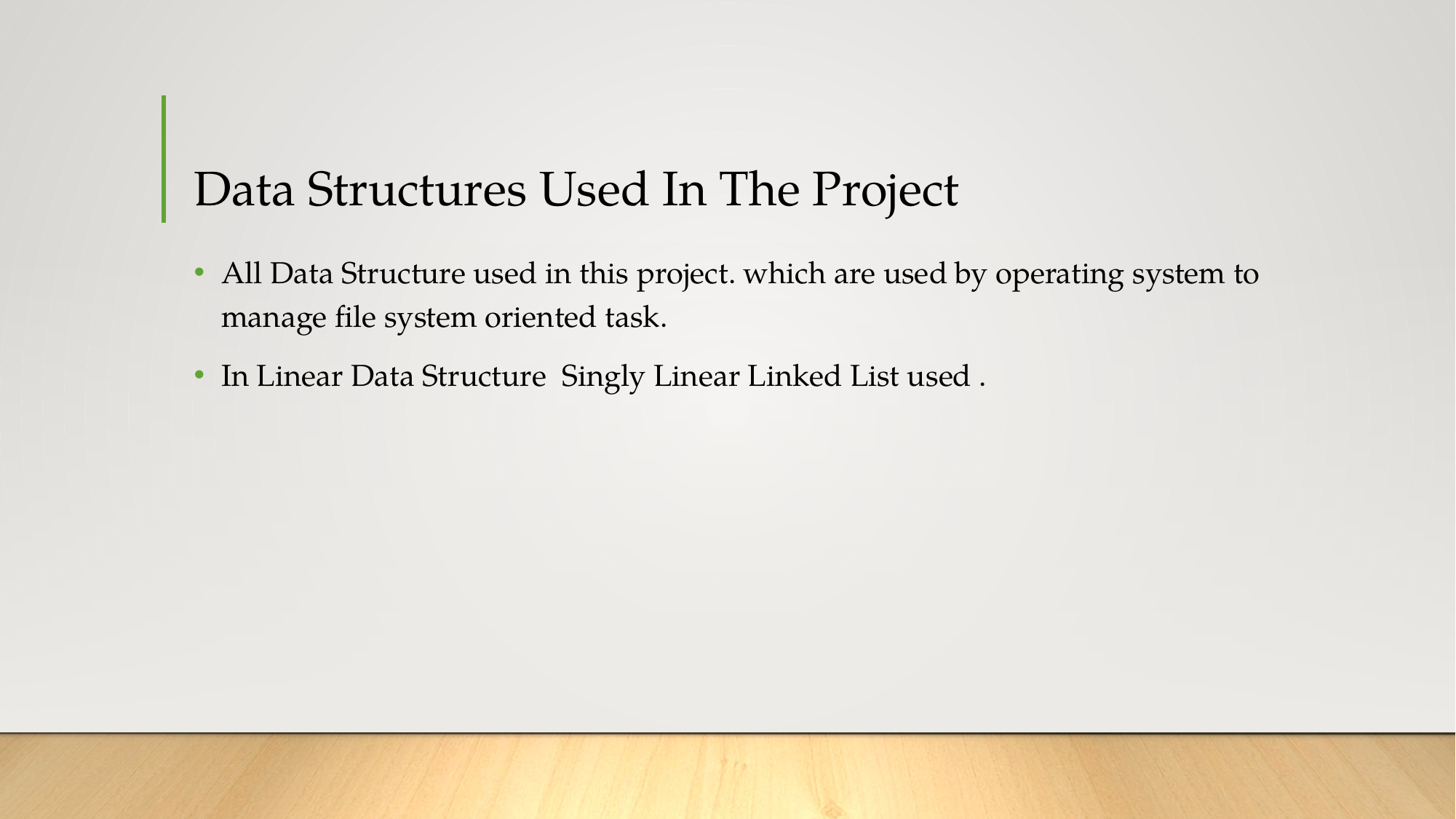

# Data Structures Used In The Project
All Data Structure used in this project. which are used by operating system to manage file system oriented task.
In Linear Data Structure  Singly Linear Linked List used .